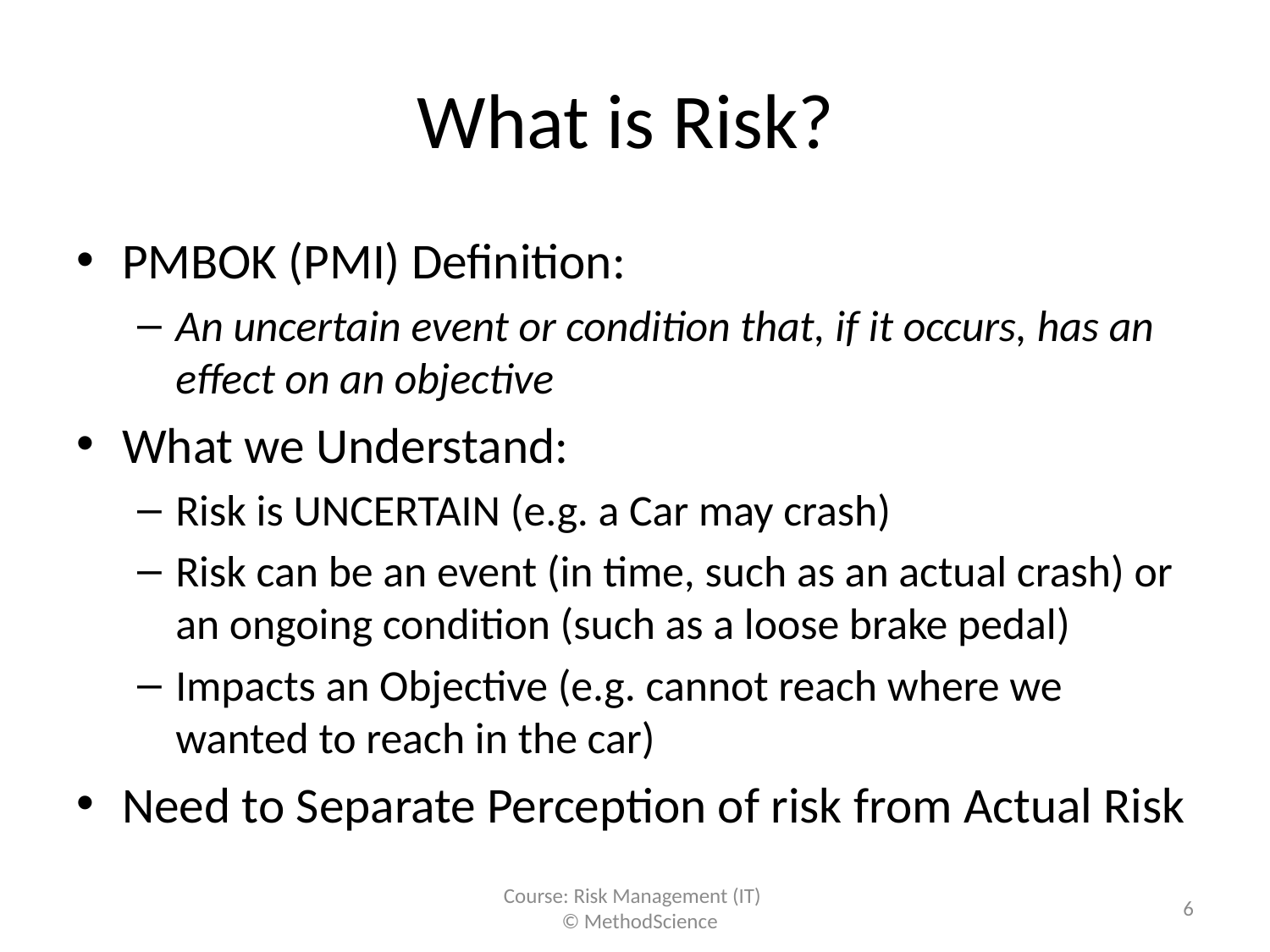

# What is Risk?
PMBOK (PMI) Definition:
An uncertain event or condition that, if it occurs, has an effect on an objective
What we Understand:
Risk is UNCERTAIN (e.g. a Car may crash)
Risk can be an event (in time, such as an actual crash) or an ongoing condition (such as a loose brake pedal)
Impacts an Objective (e.g. cannot reach where we wanted to reach in the car)
Need to Separate Perception of risk from Actual Risk
Course: Risk Management (IT)
  © MethodScience
6